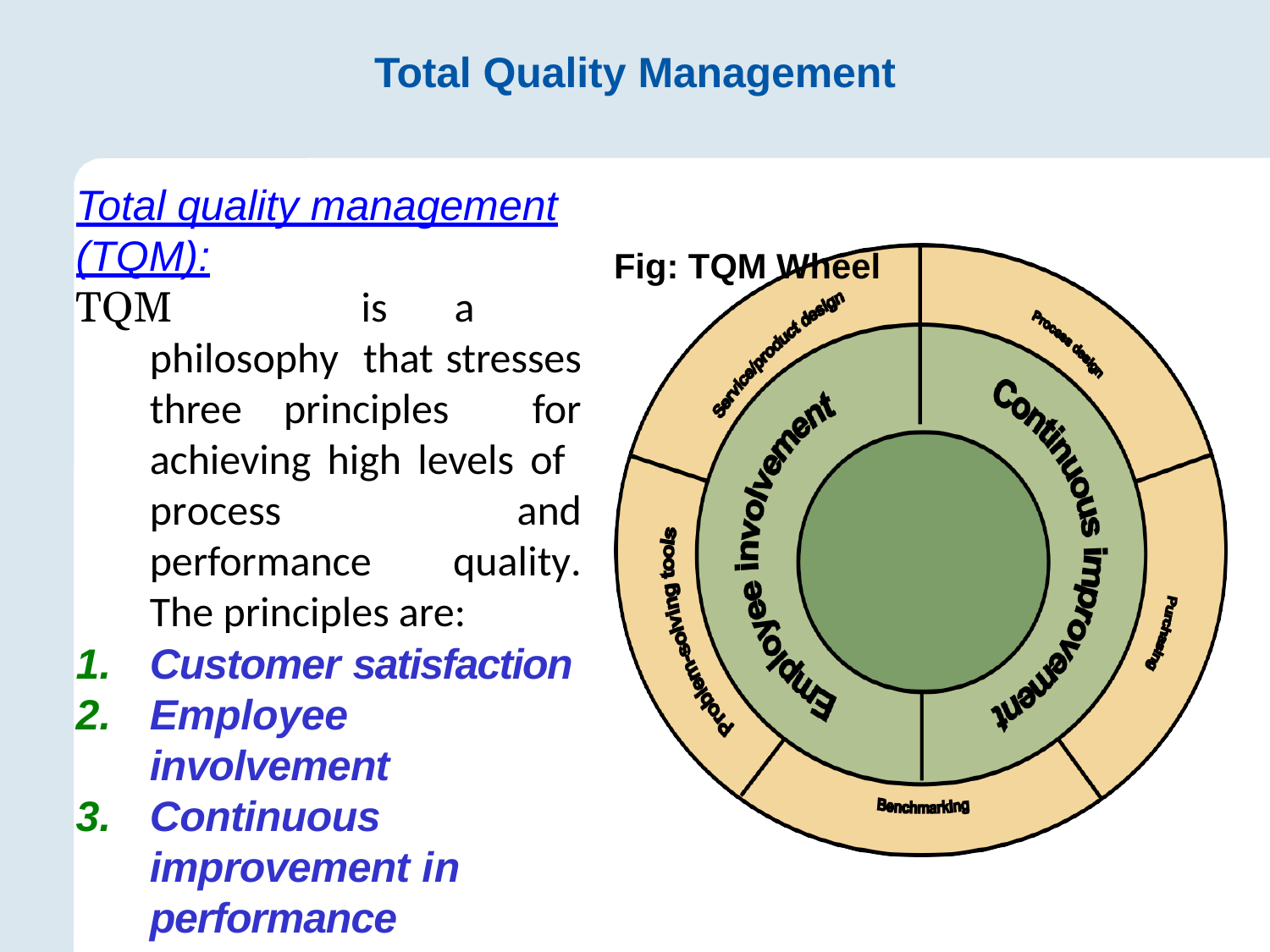

# Total Quality Management
Total quality management (TQM):
TQM is	a	philosophy  that stresses three principles  for achieving high levels of  process and performance quality. The principles are:
Customer satisfaction
Employee involvement
Continuous  improvement in  performance

Fig: TQM Wheel